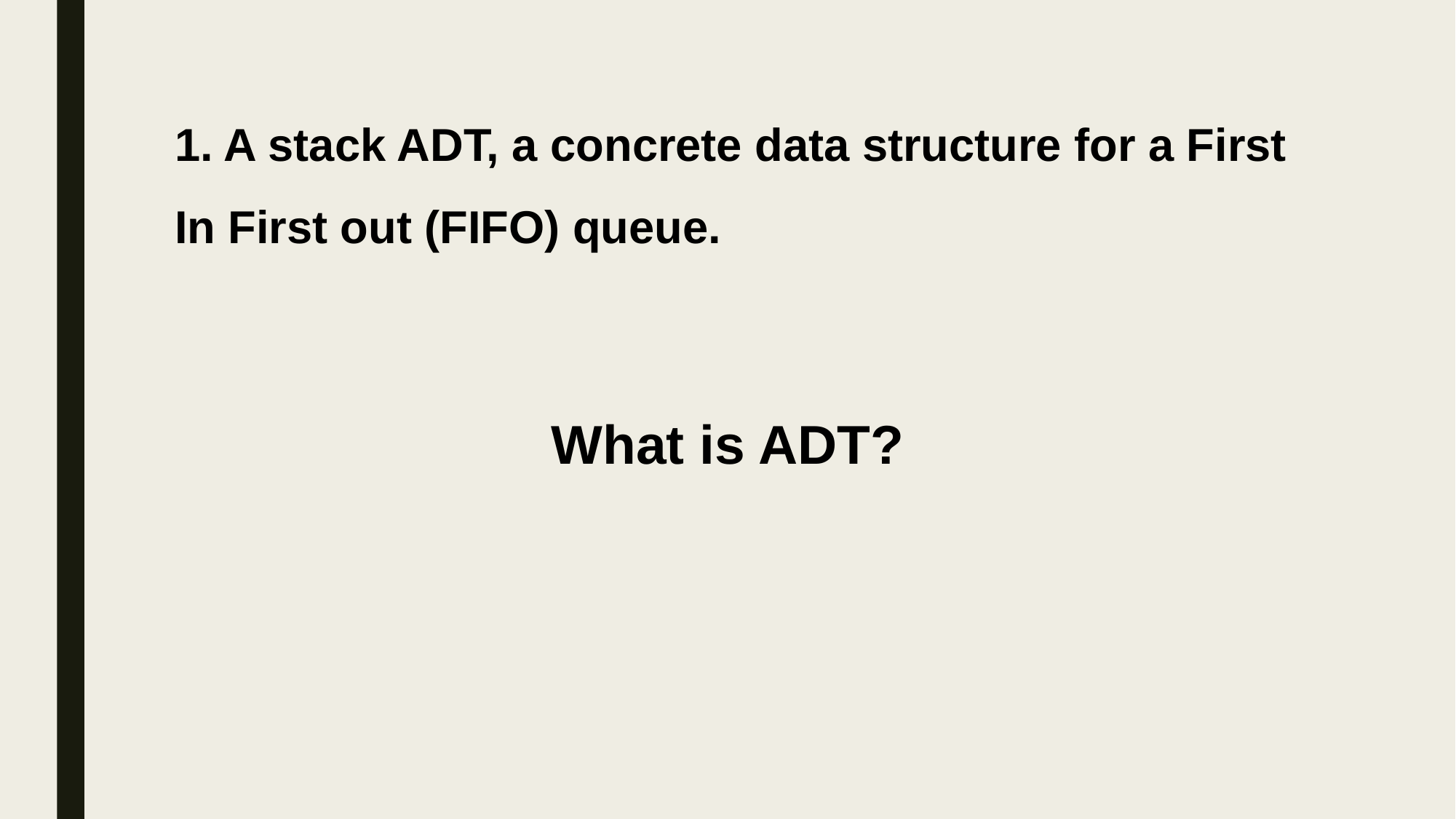

# 1. A stack ADT, a concrete data structure for a First In First out (FIFO) queue.
What is ADT?